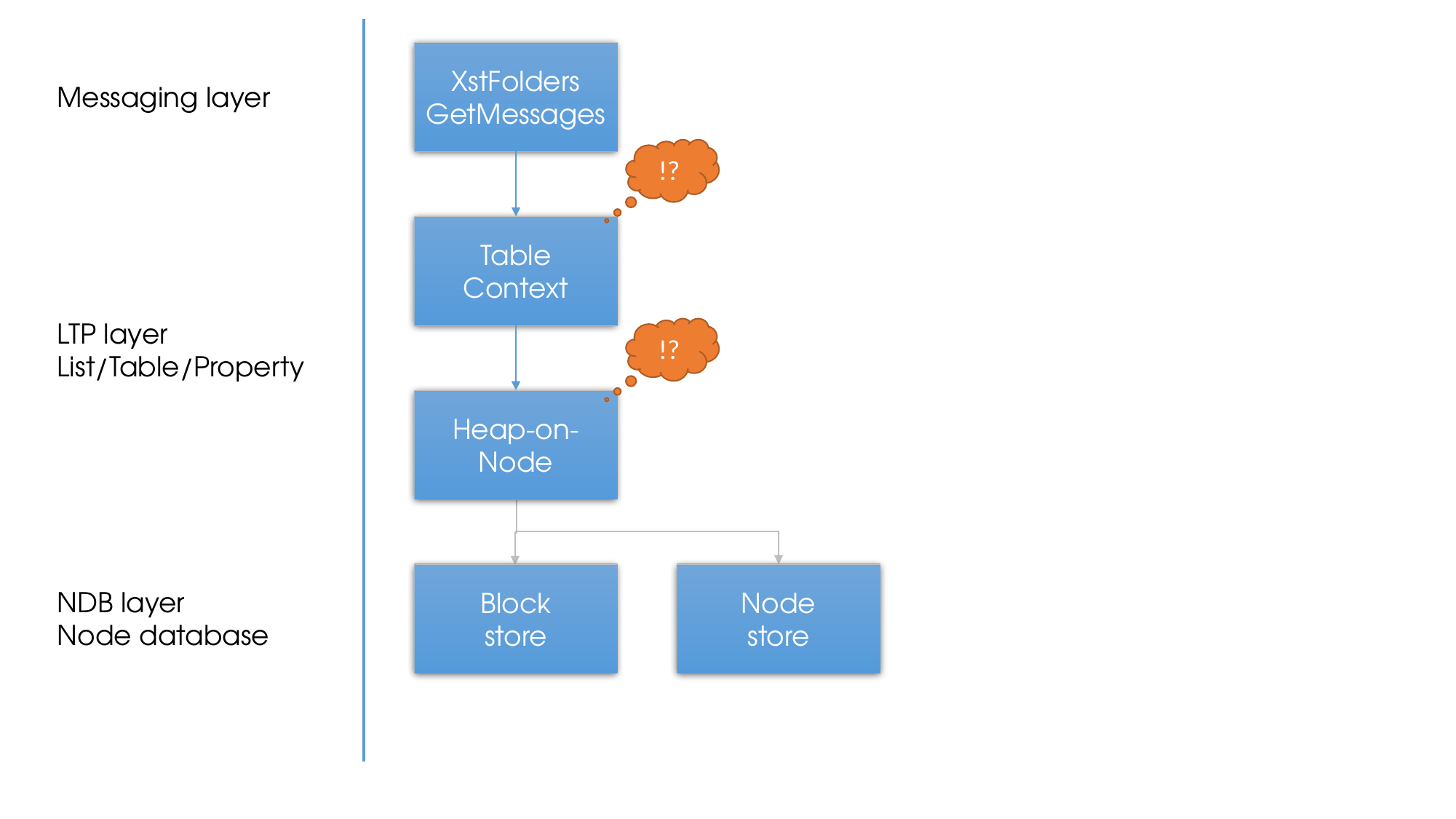

XstFolders
GetMessages
Messaging layer
!?
Table
Context
LTP layer
List/Table/Property
!?
Heap-on-Node
Node
store
Block
store
NDB layer
Node database